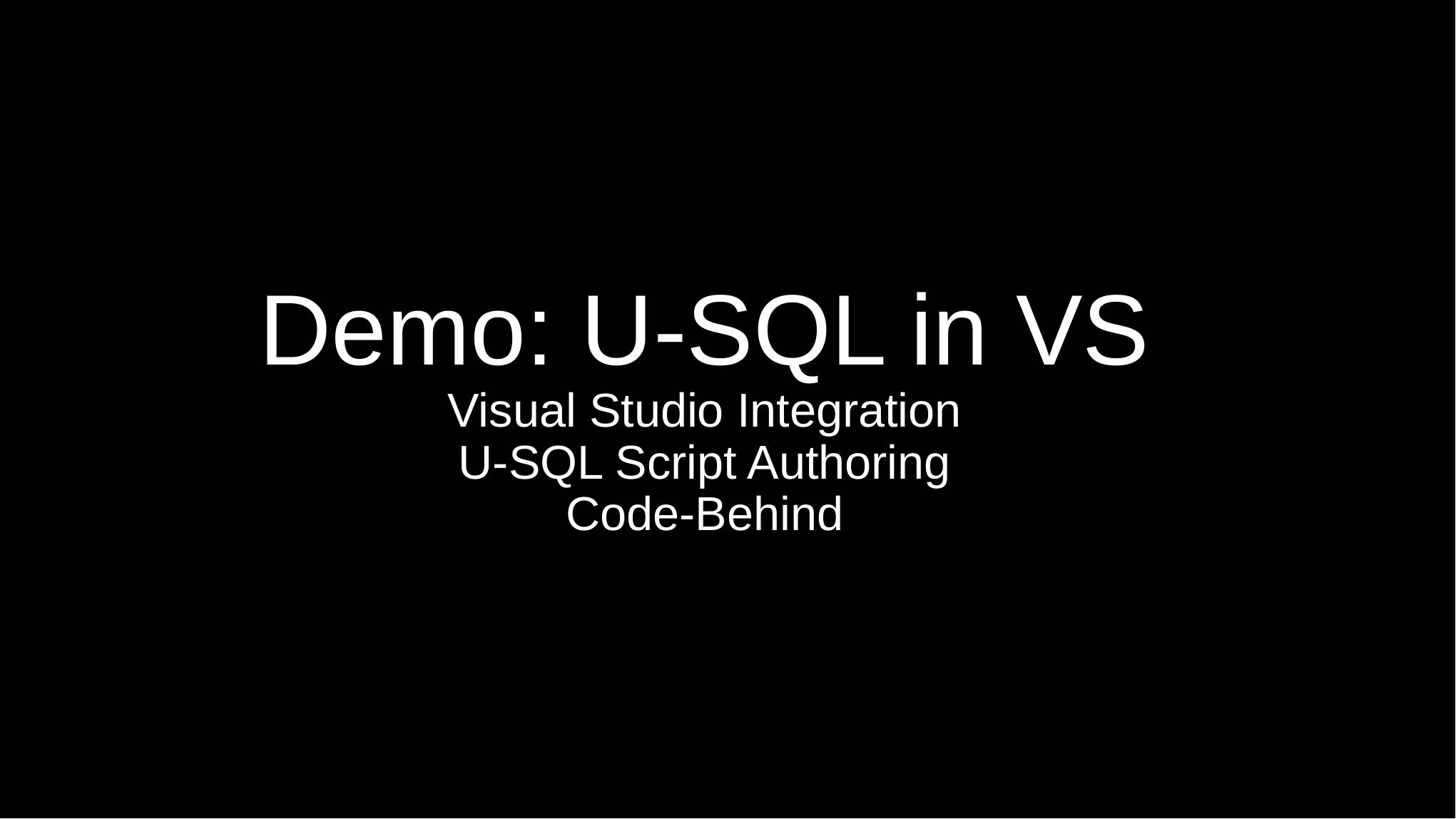

Demo: U-SQL in VS
Visual Studio Integration
U-SQL Script Authoring
Code-Behind